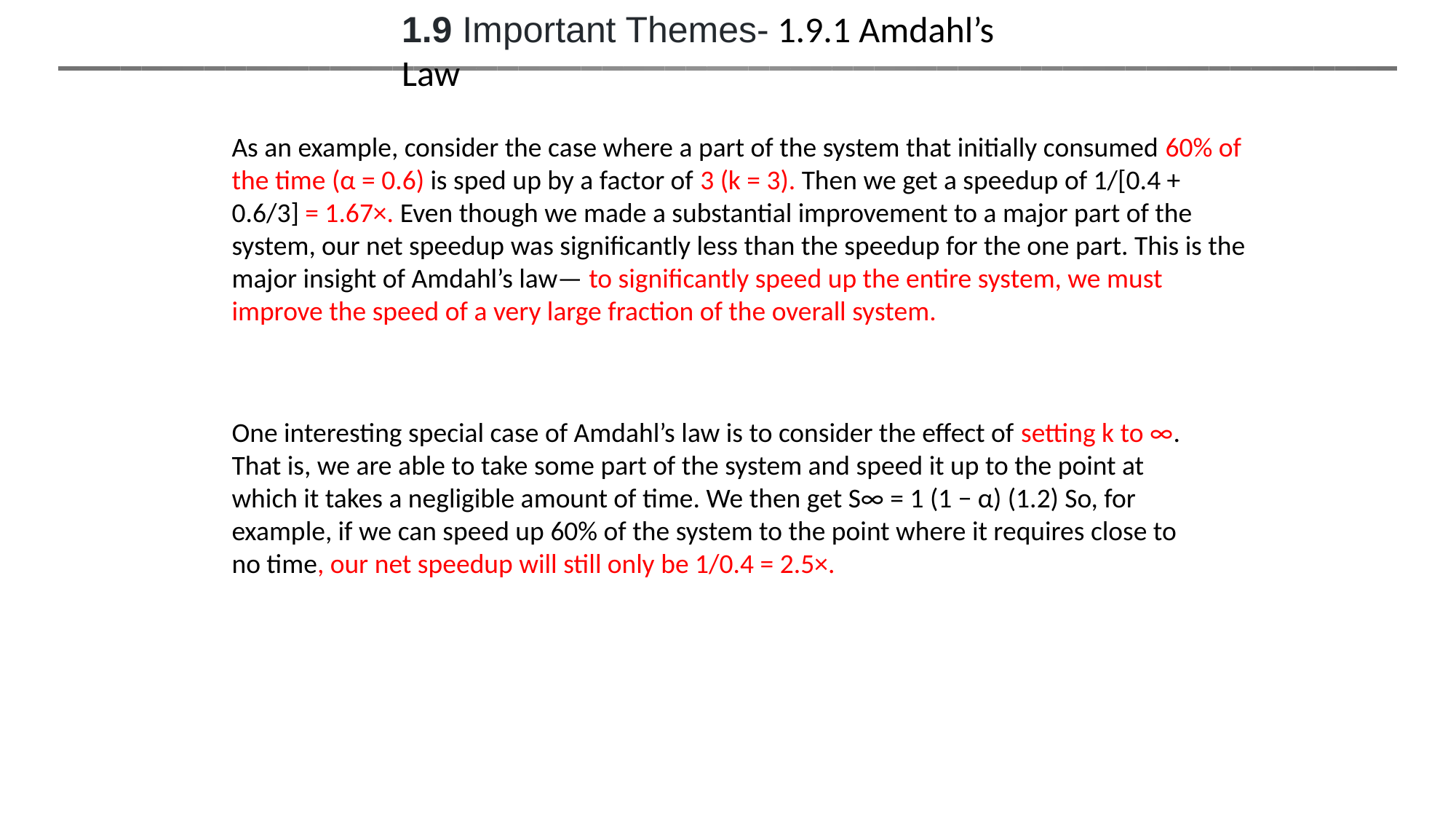

1.9 Important Themes- 1.9.1 Amdahl’s Law

As an example, consider the case where a part of the system that initially consumed 60% of the time (α = 0.6) is sped up by a factor of 3 (k = 3). Then we get a speedup of 1/[0.4 + 0.6/3] = 1.67×. Even though we made a substantial improvement to a major part of the system, our net speedup was significantly less than the speedup for the one part. This is the major insight of Amdahl’s law— to significantly speed up the entire system, we must improve the speed of a very large fraction of the overall system.
One interesting special case of Amdahl’s law is to consider the effect of setting k to ∞. That is, we are able to take some part of the system and speed it up to the point at which it takes a negligible amount of time. We then get S∞ = 1 (1 − α) (1.2) So, for example, if we can speed up 60% of the system to the point where it requires close to no time, our net speedup will still only be 1/0.4 = 2.5×.